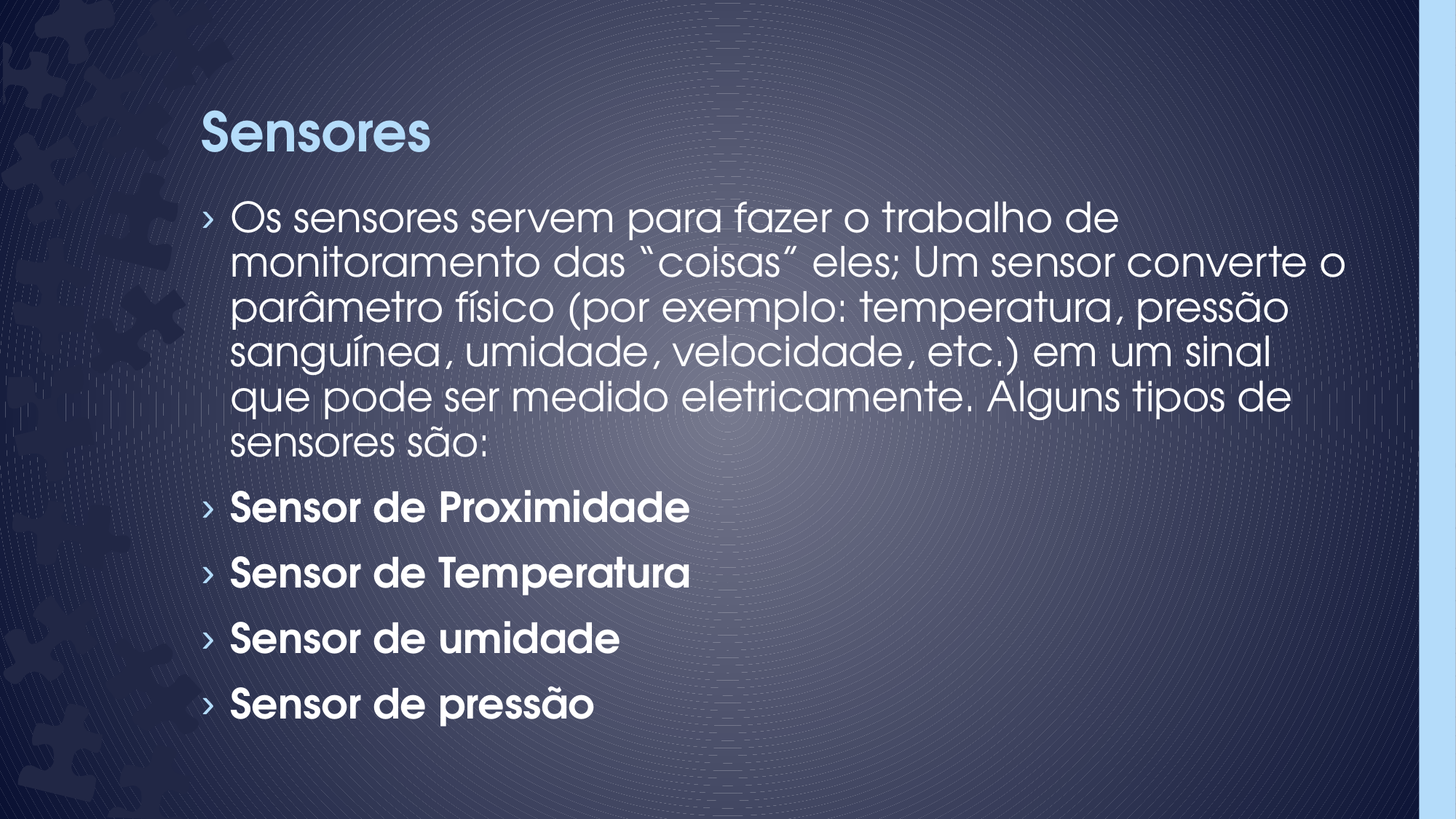

# Sensores
Os sensores servem para fazer o trabalho de monitoramento das “coisas” eles; Um sensor converte o parâmetro físico (por exemplo: temperatura, pressão sanguínea, umidade, velocidade, etc.) em um sinal que pode ser medido eletricamente. Alguns tipos de sensores são:
Sensor de Proximidade
Sensor de Temperatura
Sensor de umidade
Sensor de pressão